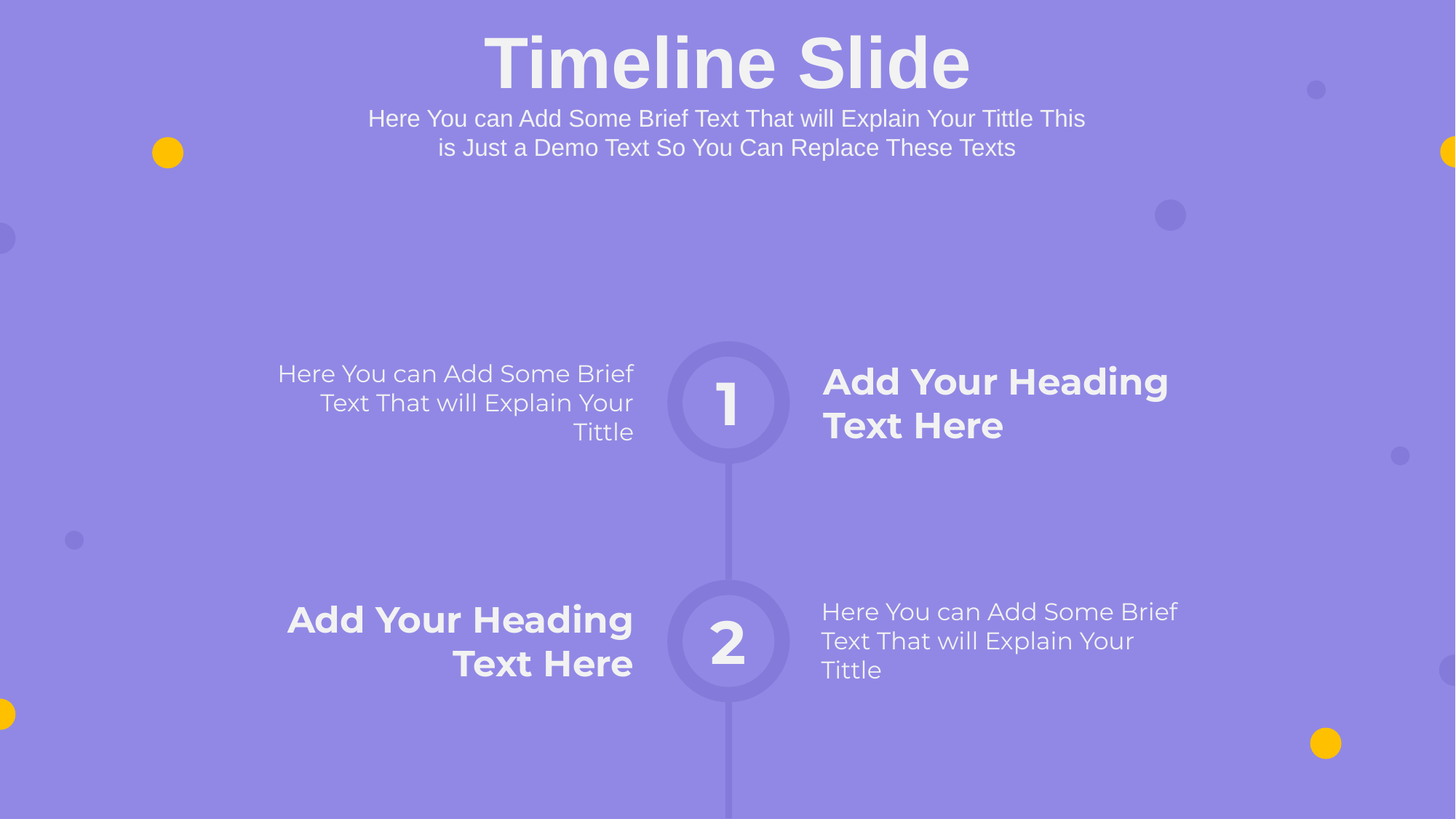

Timeline Slide

Here You can Add Some Brief Text That will Explain Your Tittle This is Just a Demo Text So You Can Replace These Texts

Add Your Heading Text Here
Here You can Add Some Brief Text That will Explain Your Tittle

1

Add Your Heading Text Here
Here You can Add Some Brief Text That will Explain Your Tittle

2